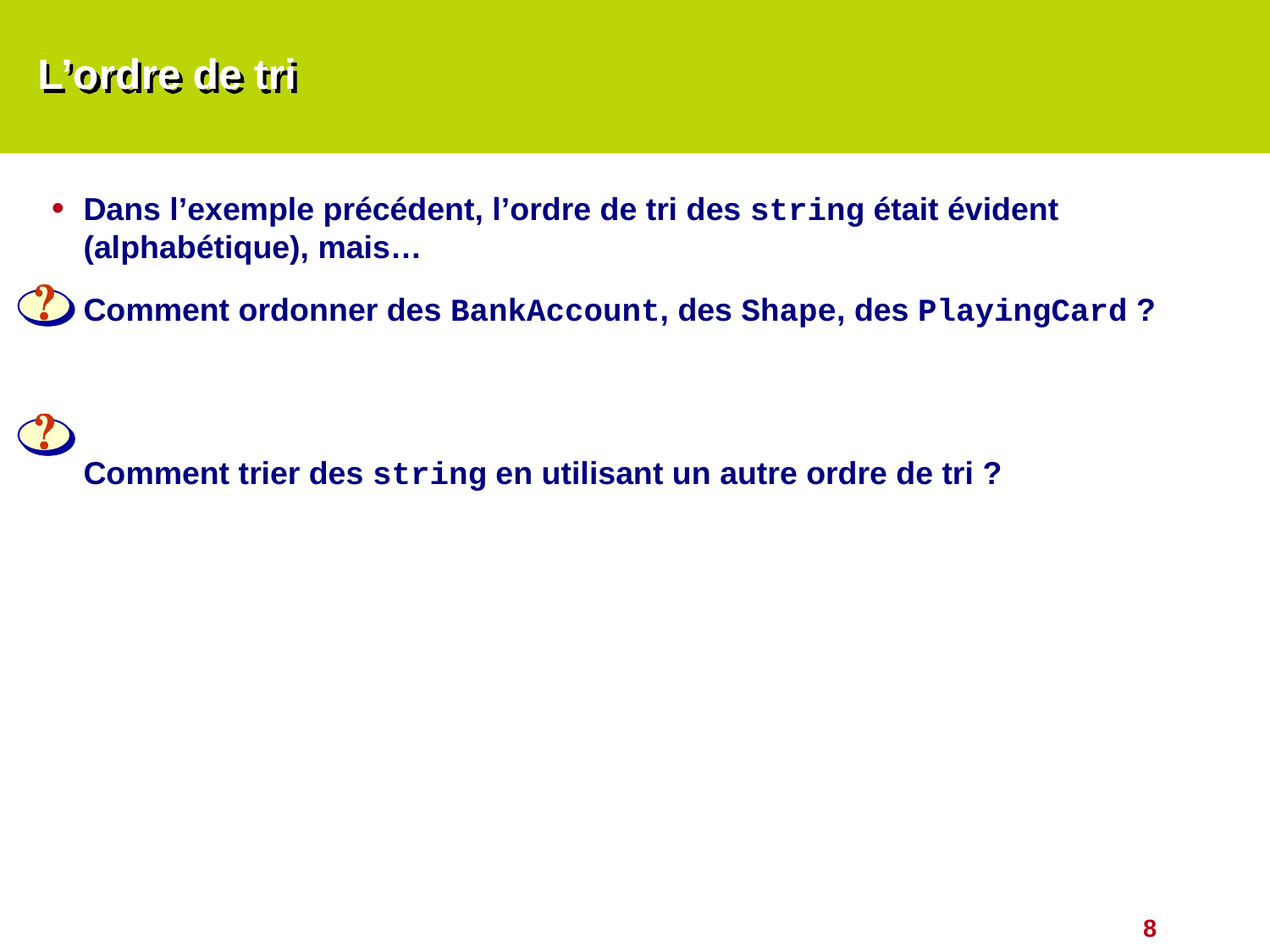

# L’ordre de tri
Dans l’exemple précédent, l’ordre de tri des string était évident (alphabétique), mais…
	Comment ordonner des BankAccount, des Shape, des PlayingCard ?

	Comment trier des string en utilisant un autre ordre de tri ?